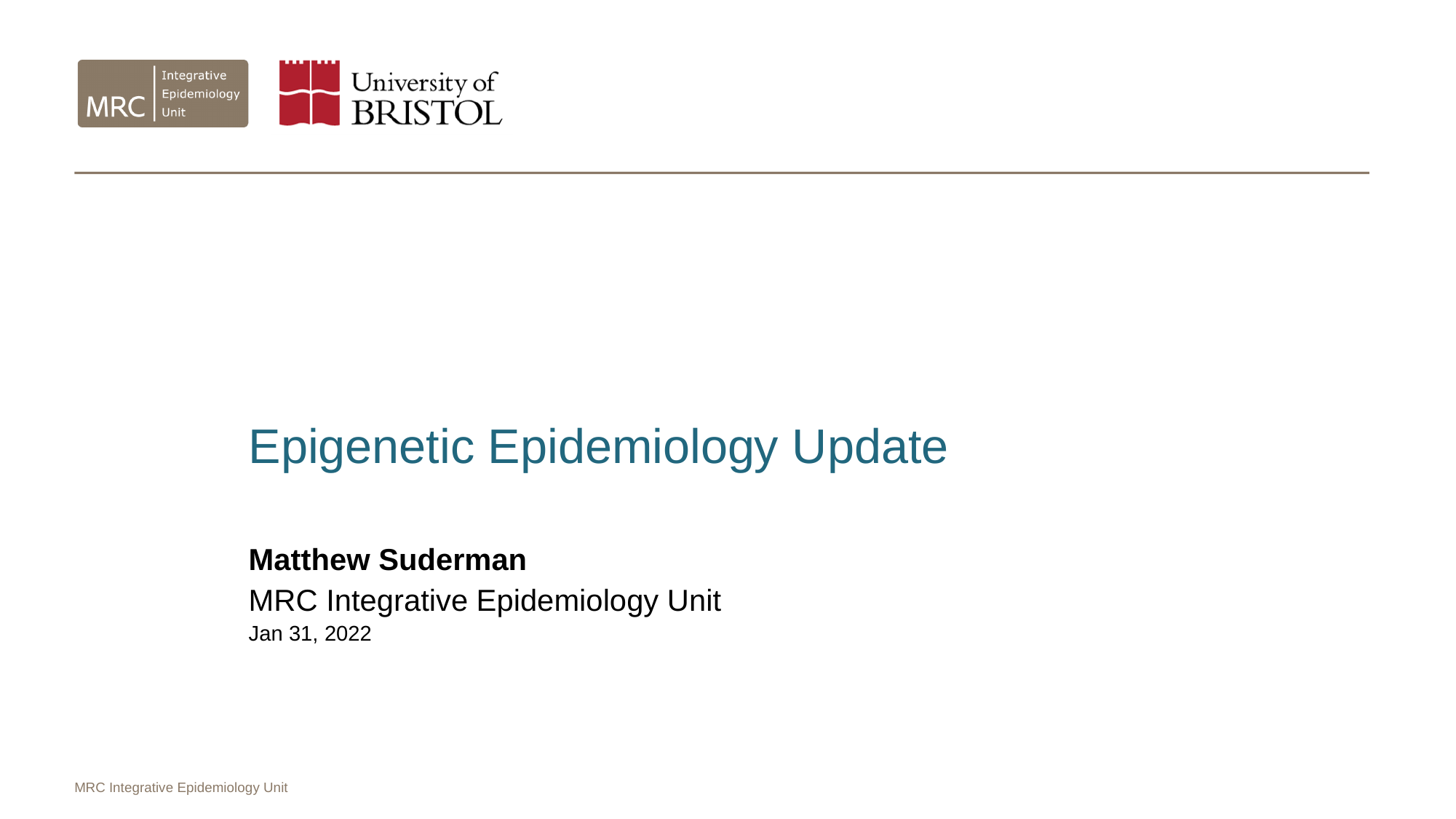

Epigenetic Epidemiology Update

Matthew Suderman
MRC Integrative Epidemiology Unit
Jan 31, 2022